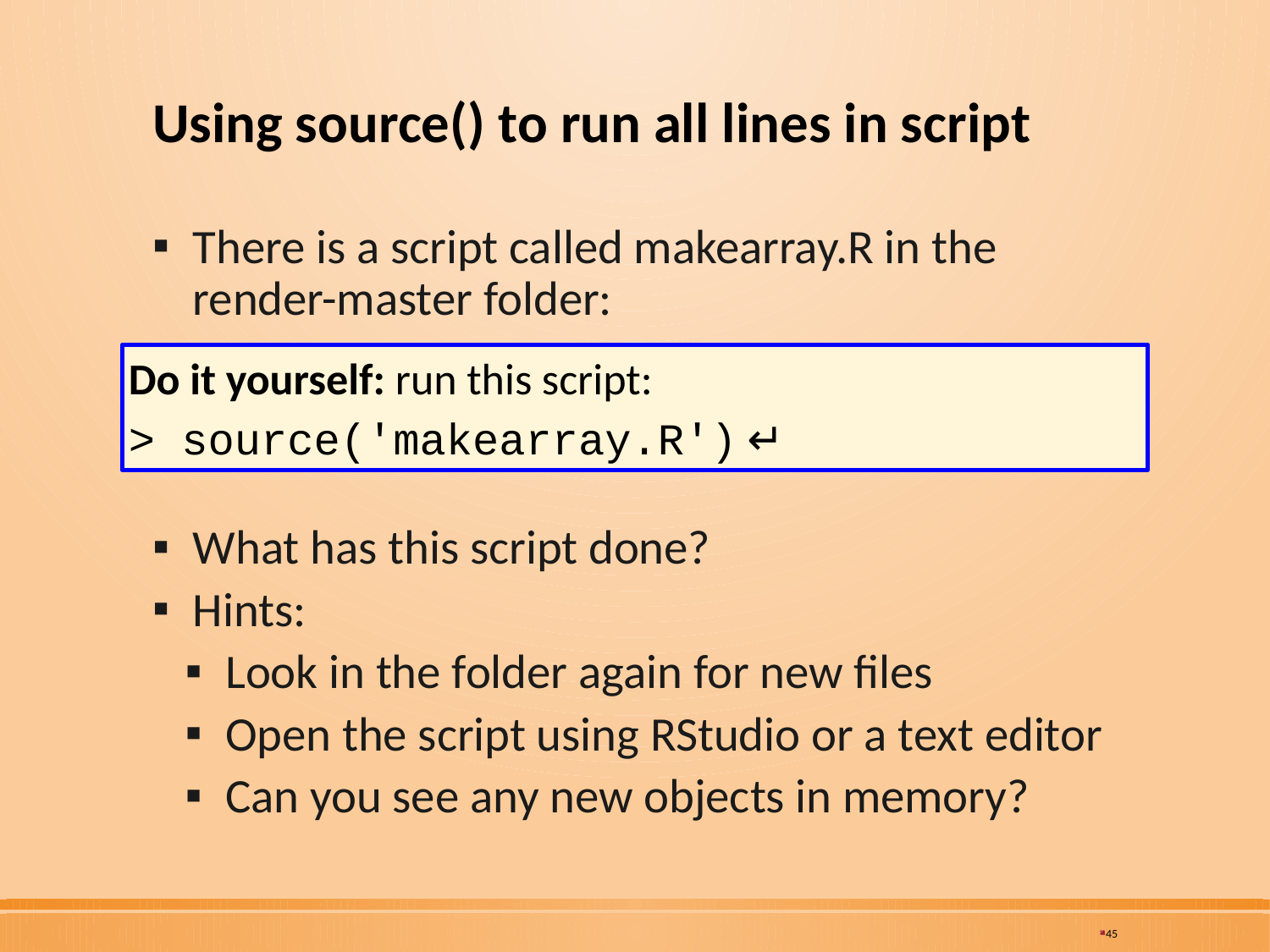

# Using source() to run all lines in script
There is a script called makearray.R in the render-master folder:

What has this script done?
Hints:
Look in the folder again for new files
Open the script using RStudio or a text editor
Can you see any new objects in memory?
Do it yourself: run this script:
> source('makearray.R') ↵
45